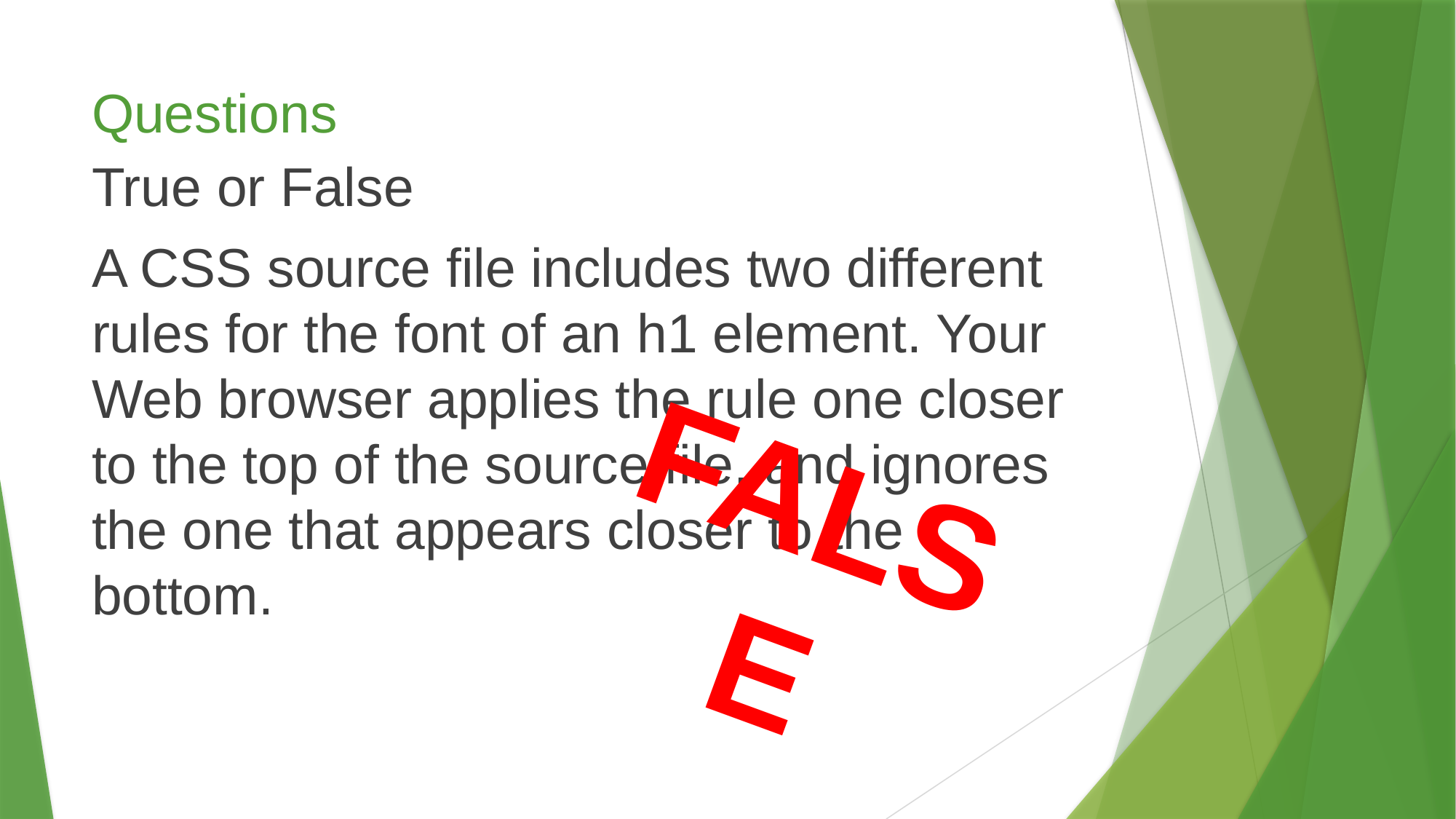

# Questions
True or False
A CSS source file includes two different rules for the font of an h1 element. Your Web browser applies the rule one closer to the top of the source file, and ignores the one that appears closer to the bottom.
FALSE